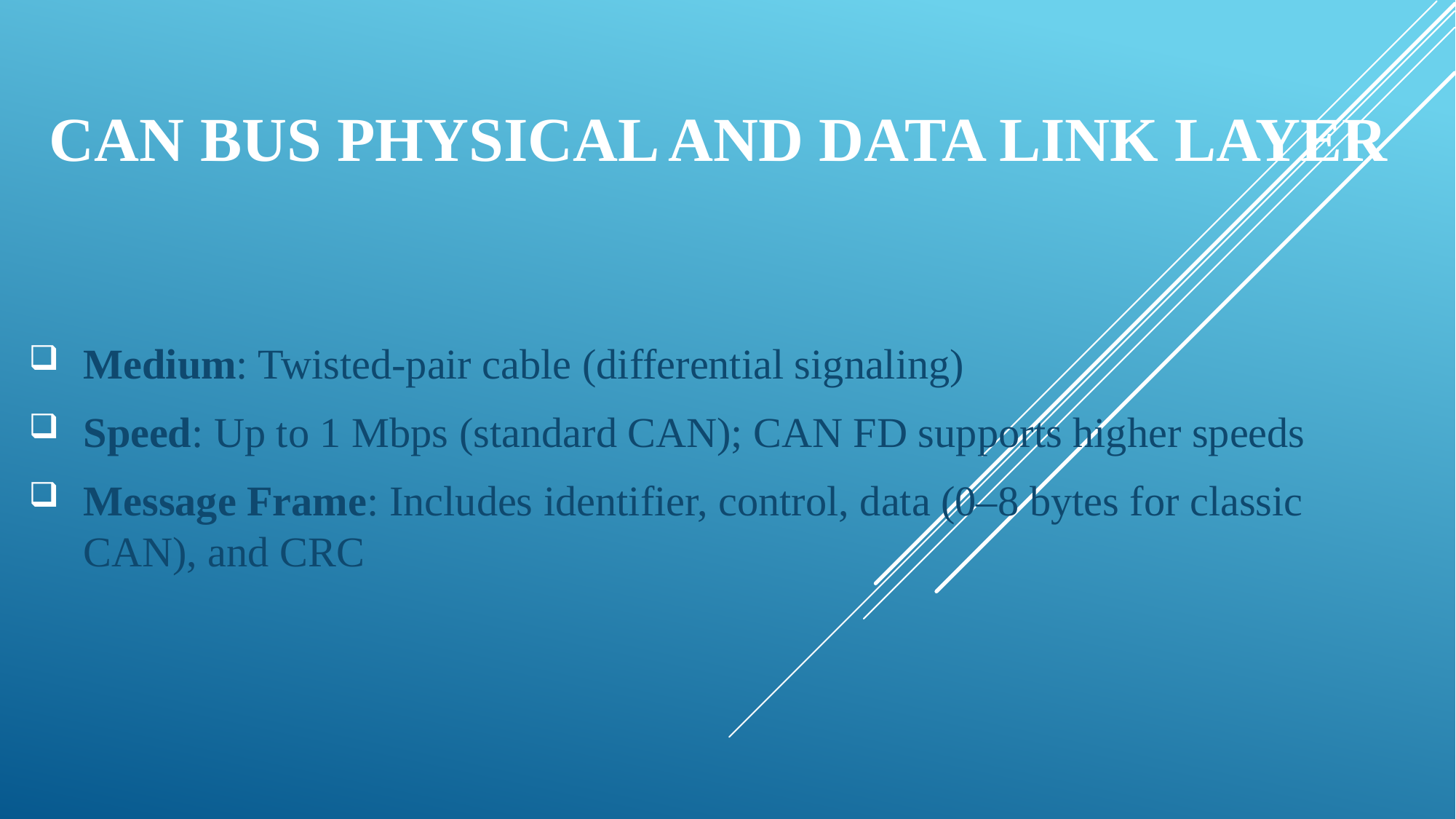

# CAN Bus Physical and Data Link Layer
Medium: Twisted-pair cable (differential signaling)
Speed: Up to 1 Mbps (standard CAN); CAN FD supports higher speeds
Message Frame: Includes identifier, control, data (0–8 bytes for classic CAN), and CRC